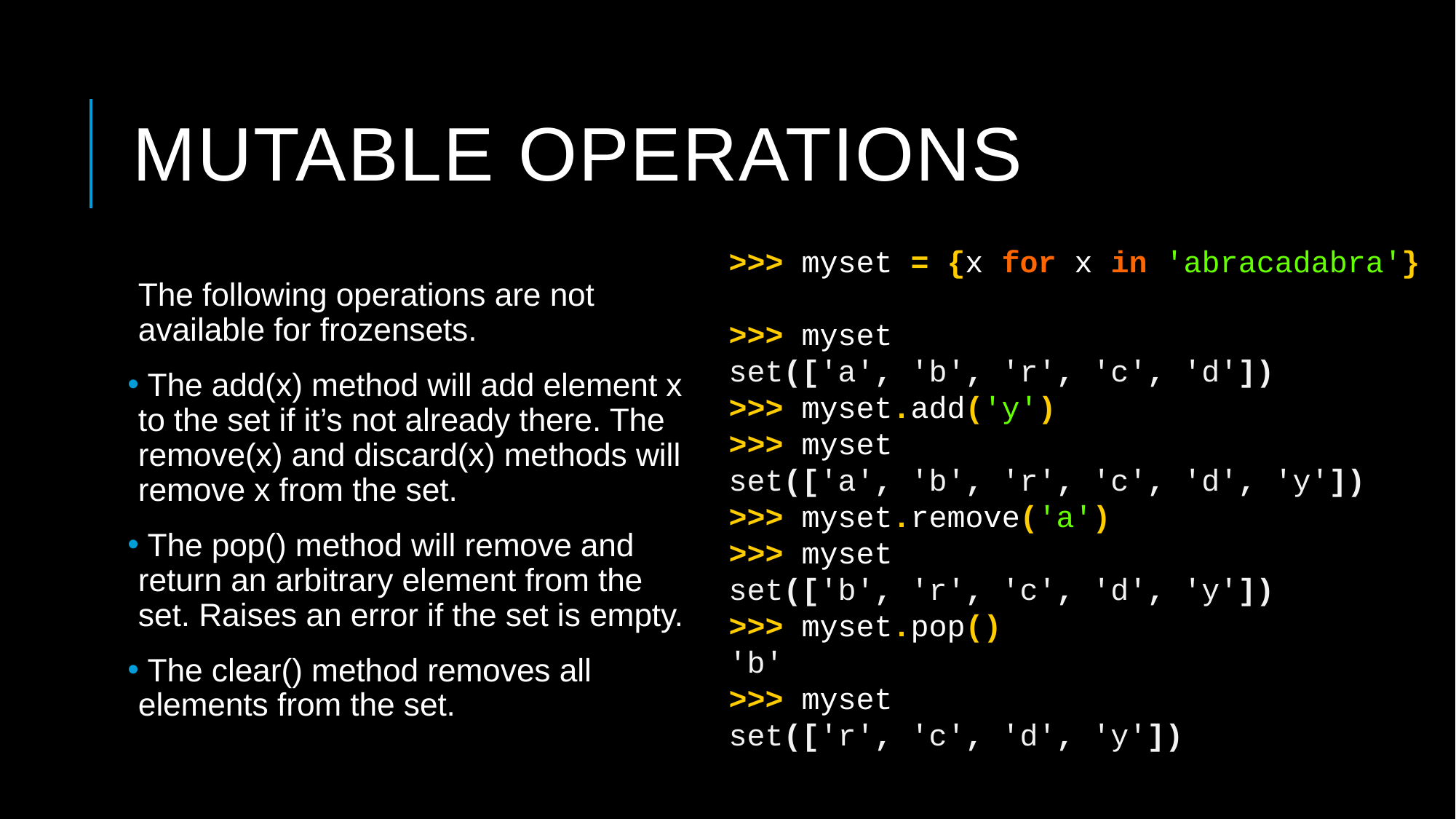

# Mutable operations
>>> myset = {x for x in 'abracadabra'}
>>> myset
set(['a', 'b', 'r', 'c', 'd'])
>>> myset.add('y')
>>> myset
set(['a', 'b', 'r', 'c', 'd', 'y'])
>>> myset.remove('a')
>>> myset
set(['b', 'r', 'c', 'd', 'y'])
>>> myset.pop()
'b'
>>> myset
set(['r', 'c', 'd', 'y'])

The following operations are not available for frozensets.
 The add(x) method will add element x to the set if it’s not already there. The remove(x) and discard(x) methods will remove x from the set.
 The pop() method will remove and return an arbitrary element from the set. Raises an error if the set is empty.
 The clear() method removes all elements from the set.